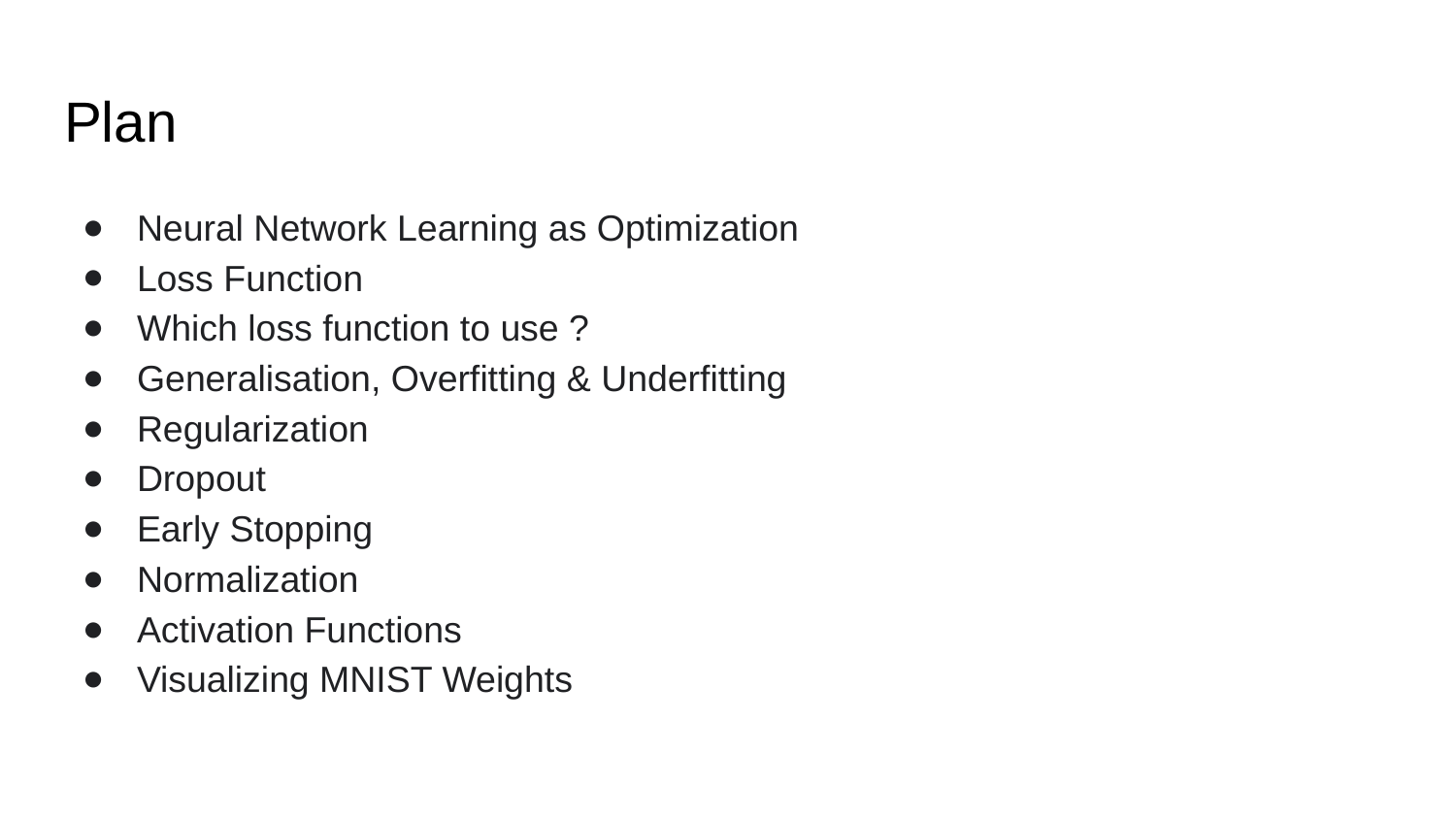

# Plan
Neural Network Learning as Optimization
Loss Function
Which loss function to use ?
Generalisation, Overfitting & Underfitting
Regularization
Dropout
Early Stopping
Normalization
Activation Functions
Visualizing MNIST Weights